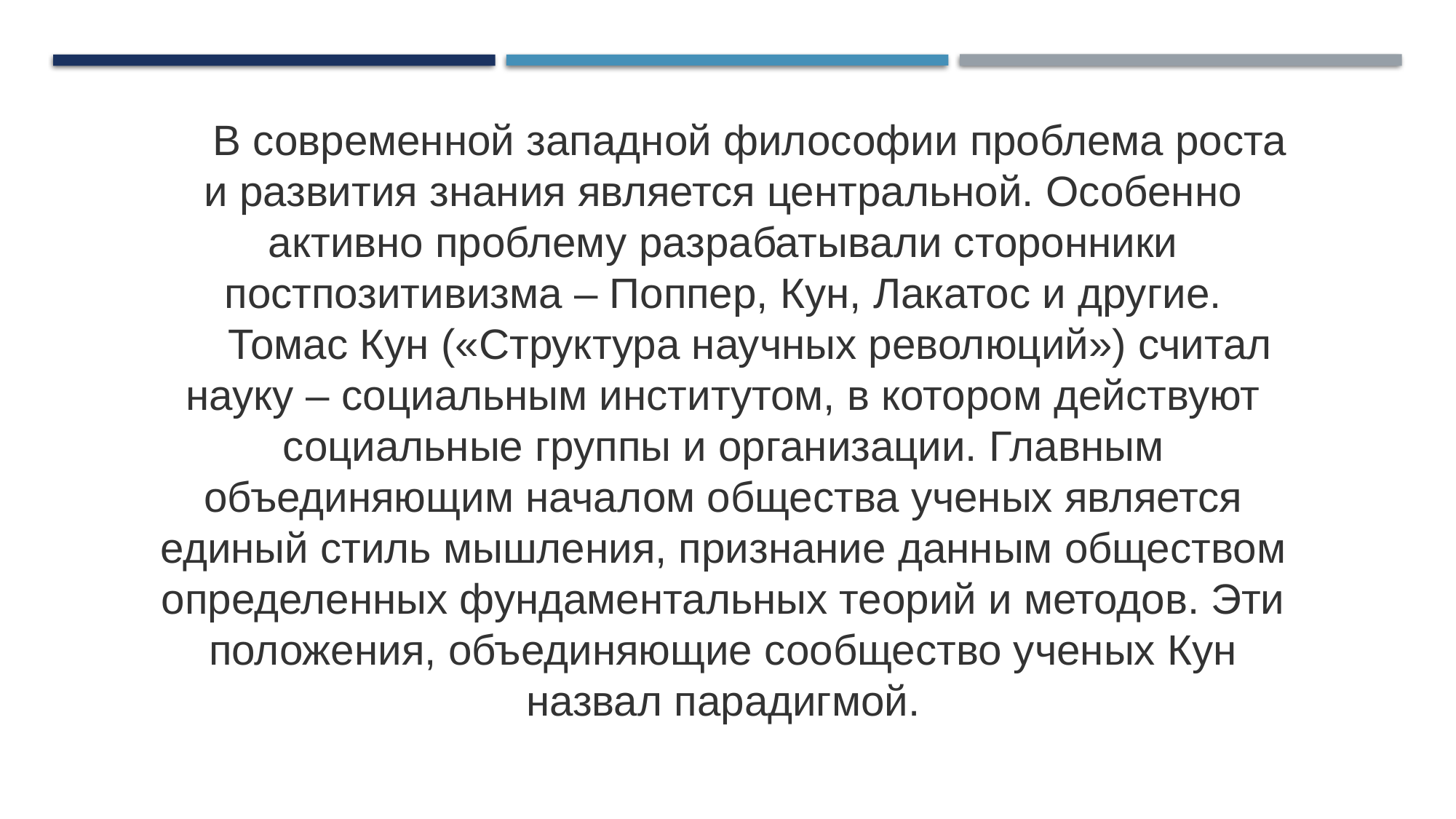

В современной западной философии проблема роста и развития знания является центральной. Особенно активно проблему разрабатывали сторонники постпозитивизма – Поппер, Кун, Лакатос и другие.
Томас Кун («Структура научных революций») считал науку – социальным институтом, в котором действуют социальные группы и организации. Главным объединяющим началом общества ученых является единый стиль мышления, признание данным обществом определенных фундаментальных теорий и методов. Эти положения, объединяющие сообщество ученых Кун назвал парадигмой.